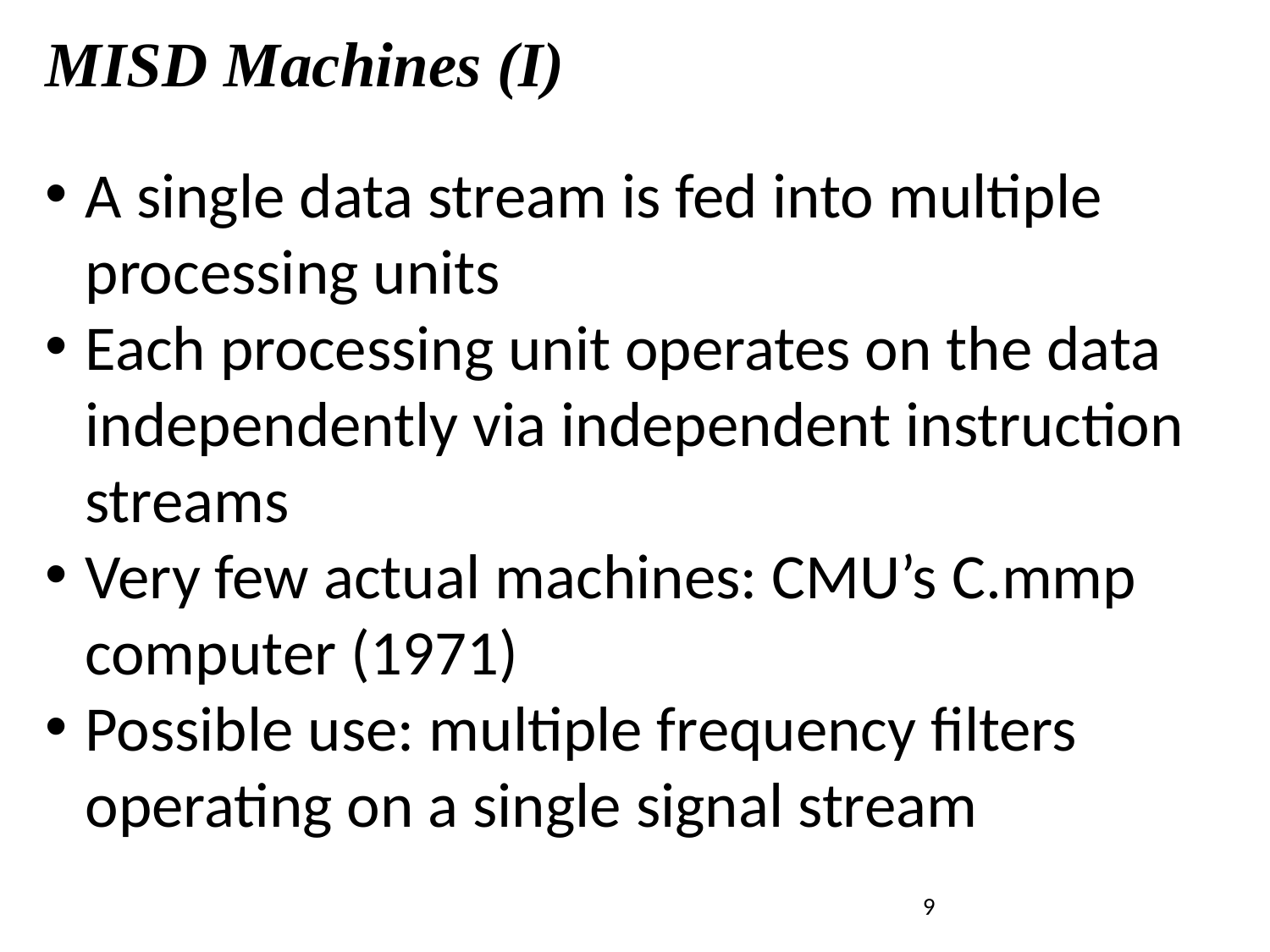

# MISD Machines (I)
A single data stream is fed into multiple processing units
Each processing unit operates on the data independently via independent instruction streams
Very few actual machines: CMU’s C.mmp computer (1971)
Possible use: multiple frequency filters operating on a single signal stream
Introduction to Parallel Computing, University of Oregon, IPCC
9